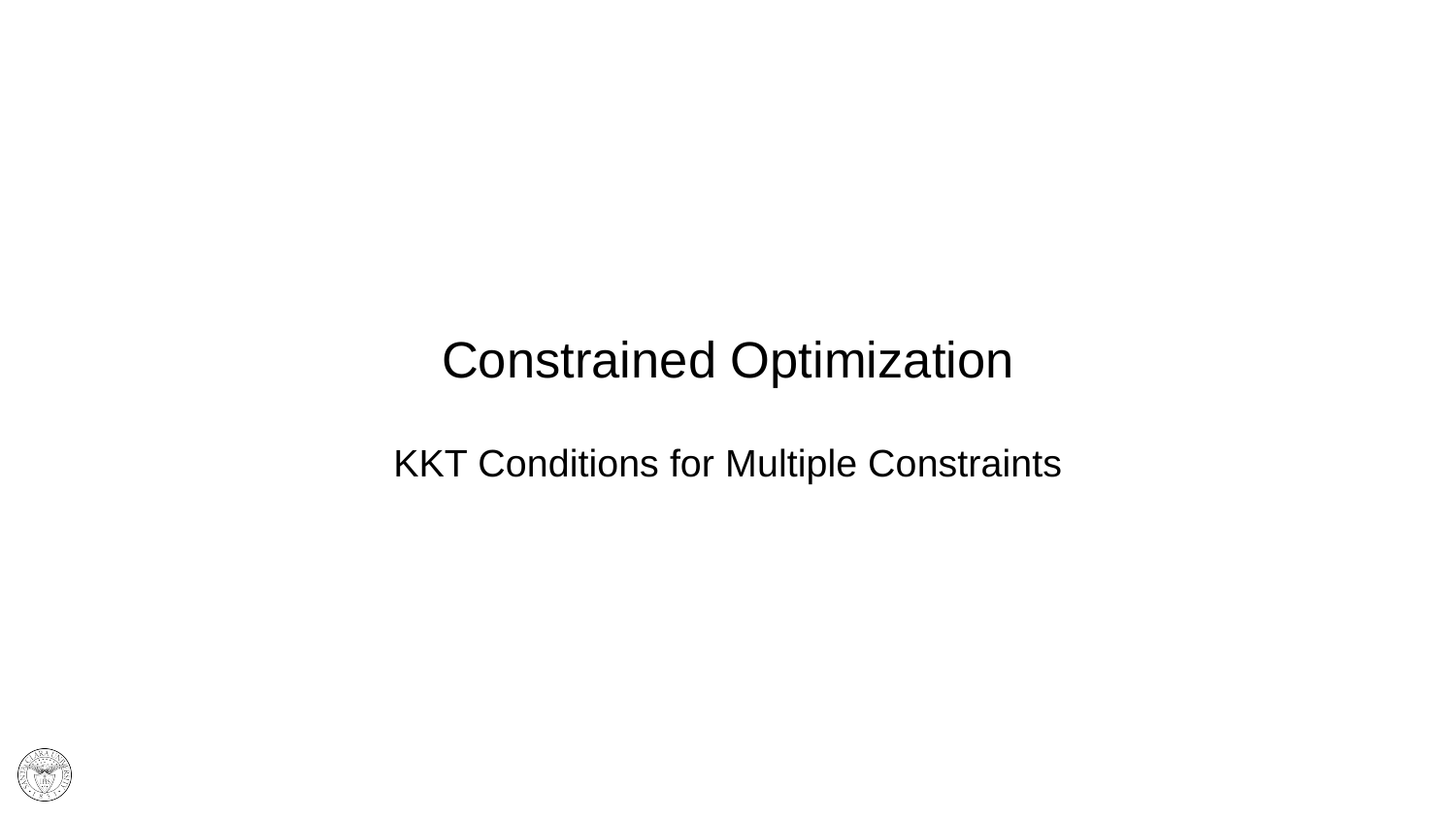

# Constrained Optimization KKT Conditions for Multiple Constraints